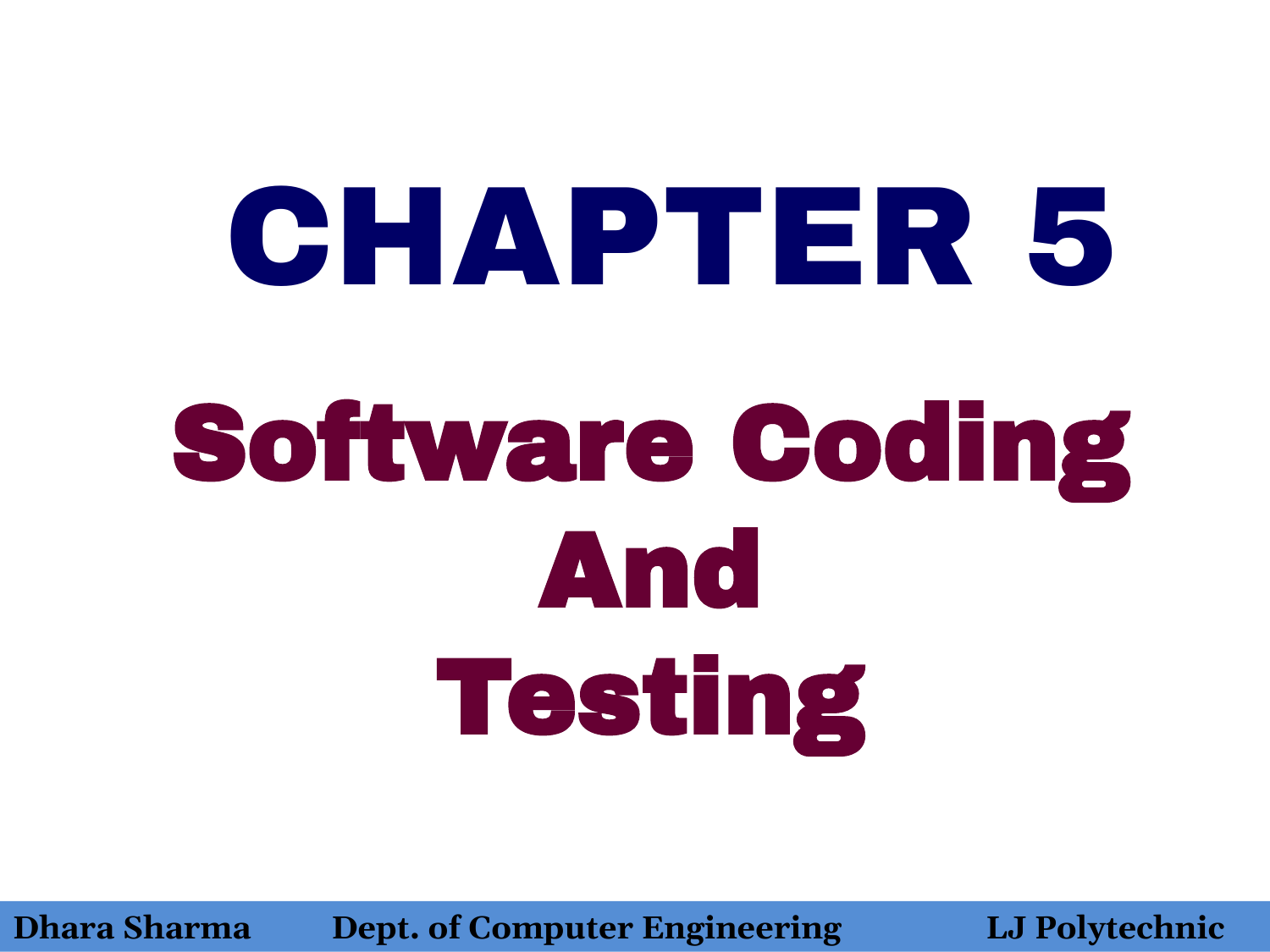

CHAPTER 5
Software Coding
And
Testing
Dhara Sharma          Dept. of Computer Engineering                  LJ Polytechnic